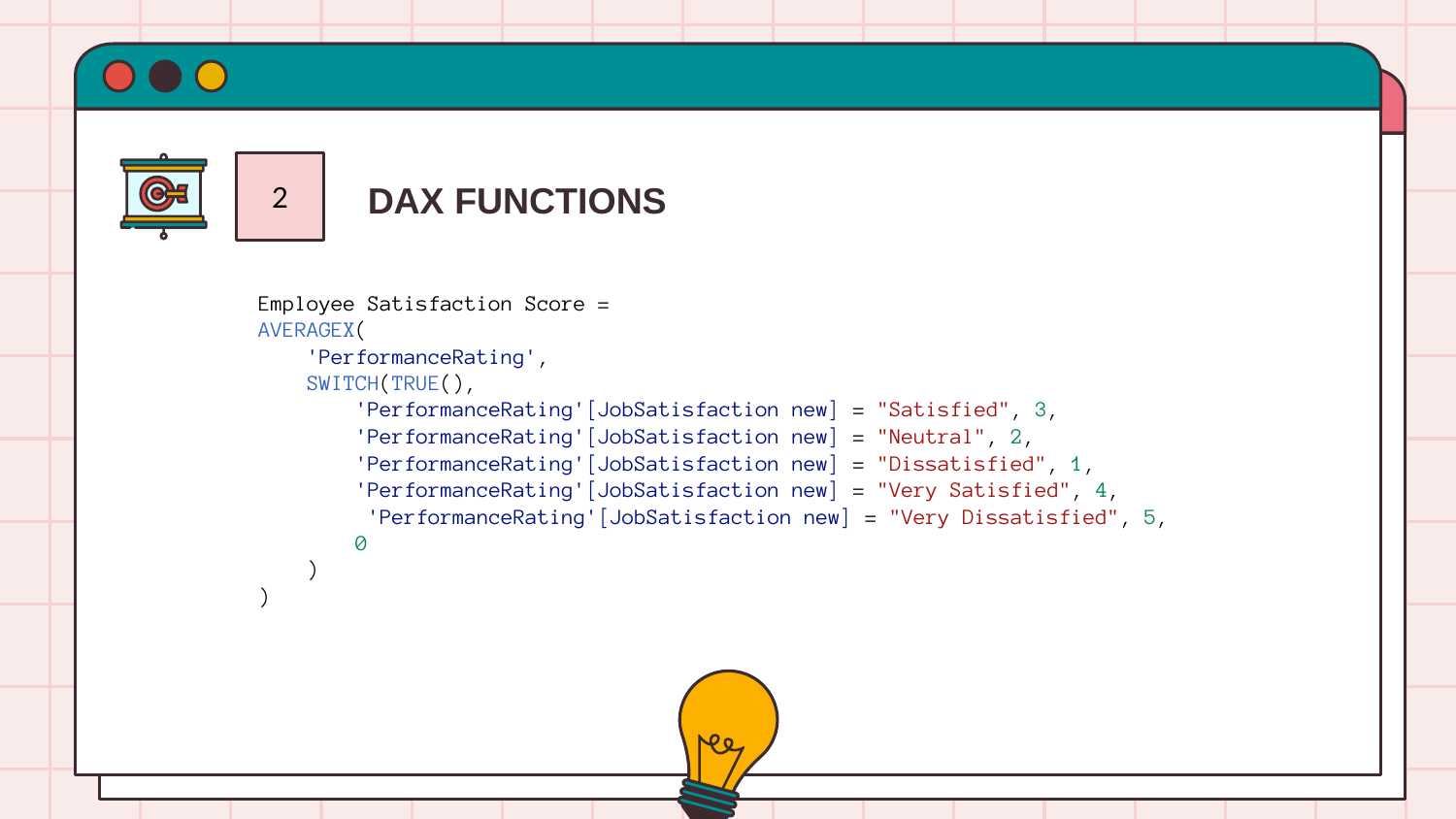

2

DAX FUNCTIONS
Employee Satisfaction Score =
AVERAGEX(
    'PerformanceRating',
    SWITCH(TRUE(),
        'PerformanceRating'[JobSatisfaction new] = "Satisfied", 3,
        'PerformanceRating'[JobSatisfaction new] = "Neutral", 2,
        'PerformanceRating'[JobSatisfaction new] = "Dissatisfied", 1,
        'PerformanceRating'[JobSatisfaction new] = "Very Satisfied", 4,
         'PerformanceRating'[JobSatisfaction new] = "Very Dissatisfied", 5,
        0
    )
)